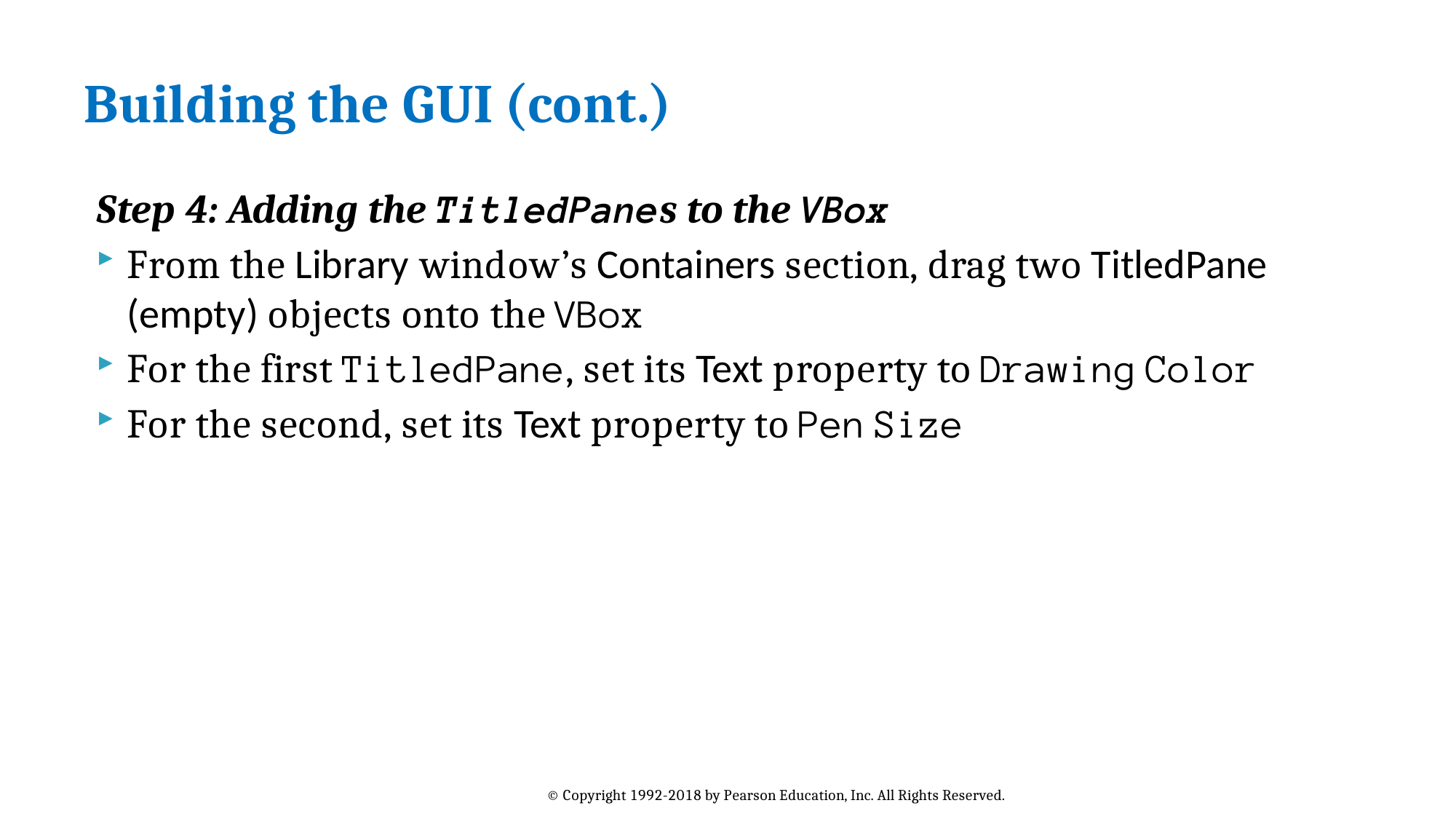

# Building the GUI (cont.)
Step 4: Adding the TitledPanes to the VBox
From the Library window’s Containers section, drag two TitledPane (empty) objects onto the VBox
For the first TitledPane, set its Text property to Drawing Color
For the second, set its Text property to Pen Size
© Copyright 1992-2018 by Pearson Education, Inc. All Rights Reserved.